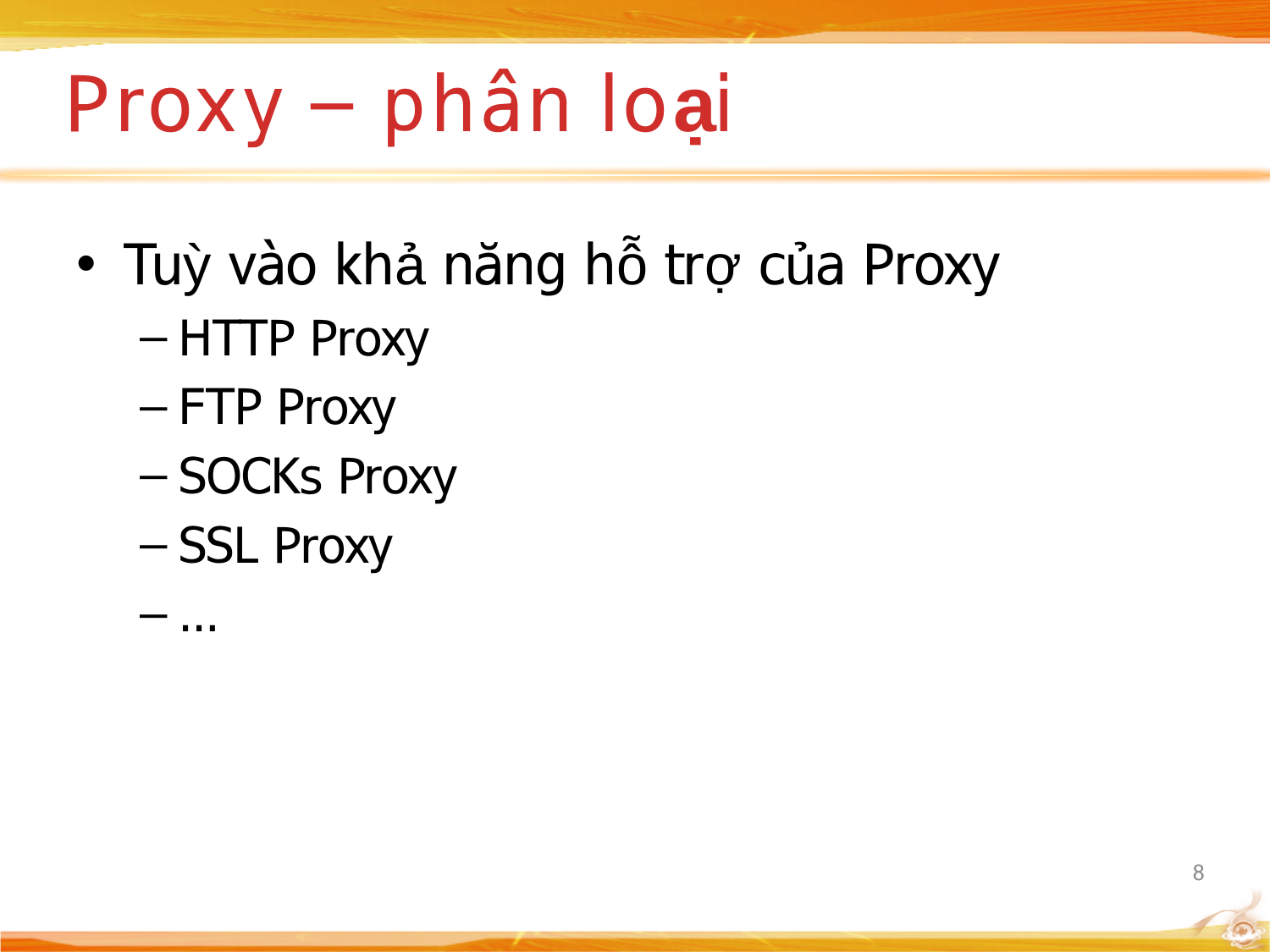

# Proxy – phân loại
Tuỳ vào khả năng hỗ trợ của Proxy
HTTP Proxy
FTP Proxy
SOCKs Proxy
SSL Proxy
…

8